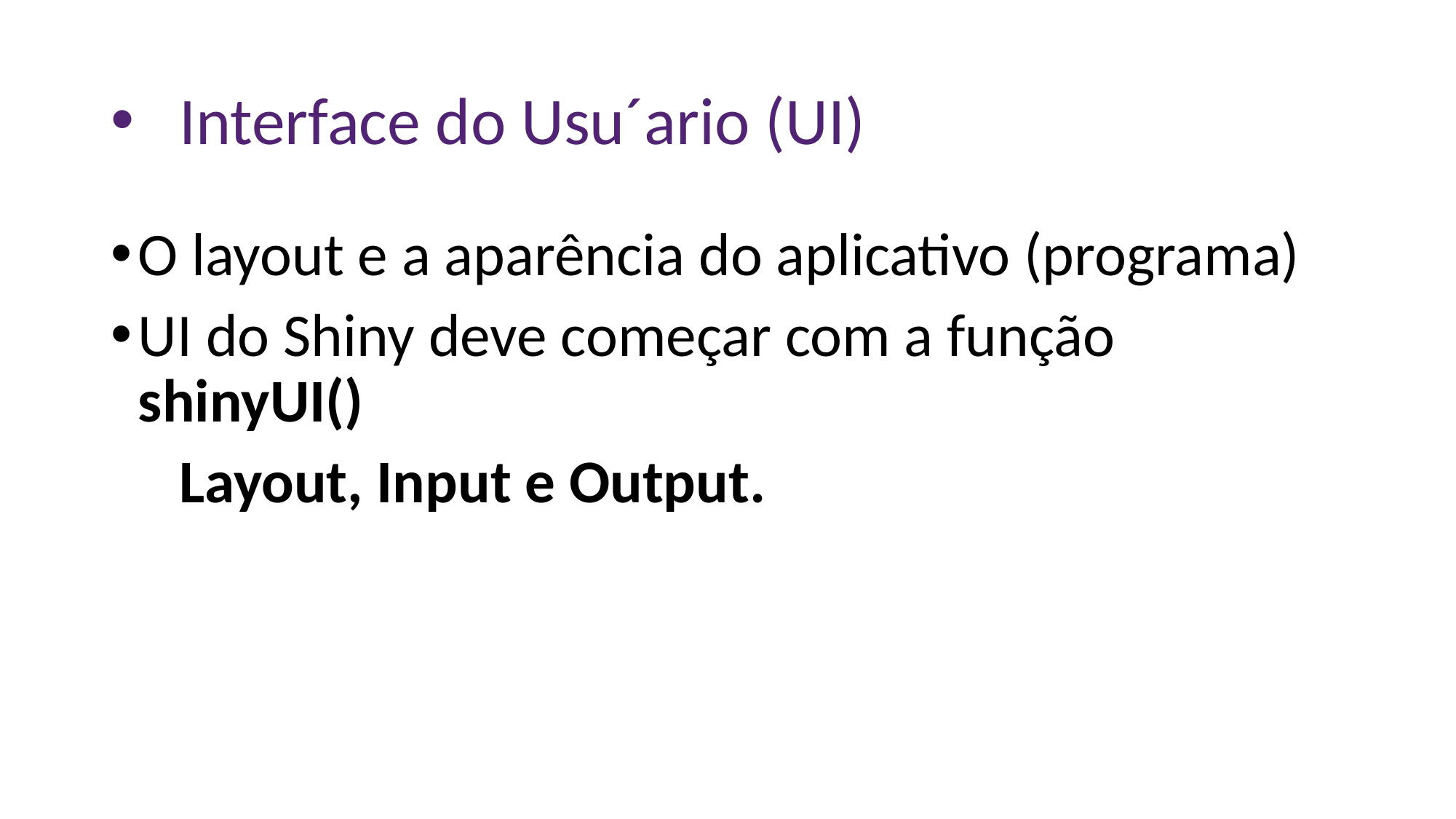

# Interface do Usu´ario (UI)
O layout e a aparência do aplicativo (programa)
UI do Shiny deve começar com a função shinyUI()
     Layout, Input e Output.